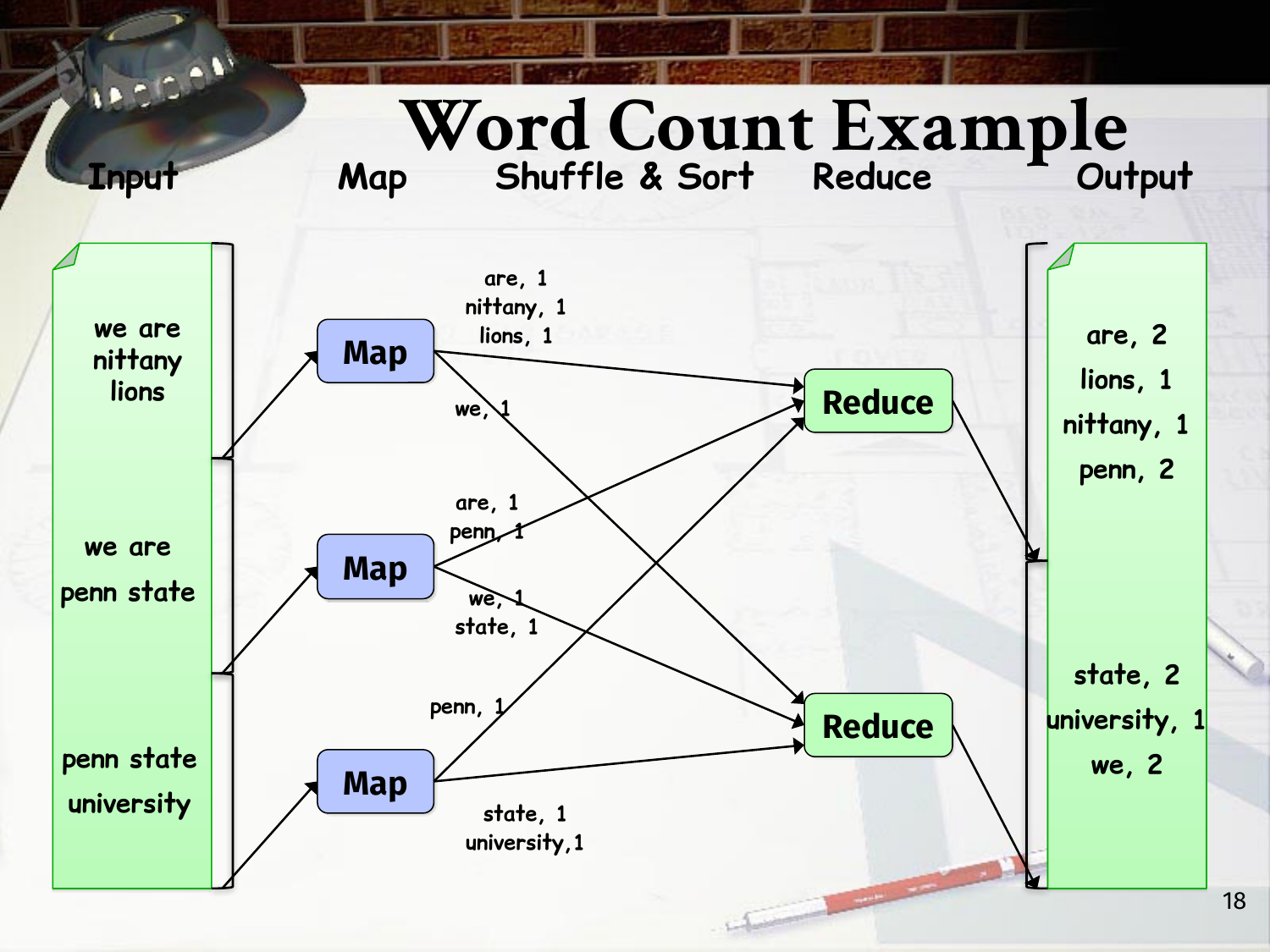

# Word Count Example
Input
Map
Shuffle & Sort
Reduce
Output

are, 1
nittany, 1
lions, 1
we are nittany lions
are, 2
lions, 1
nittany, 1
penn, 2
Map
Reduce
we, 1

are, 1
penn, 1
we are
penn state
Map

we, 1
state, 1
state, 2
university, 1
we, 2

penn, 1
Reduce
penn state
university
Map
state, 1
university,1
18